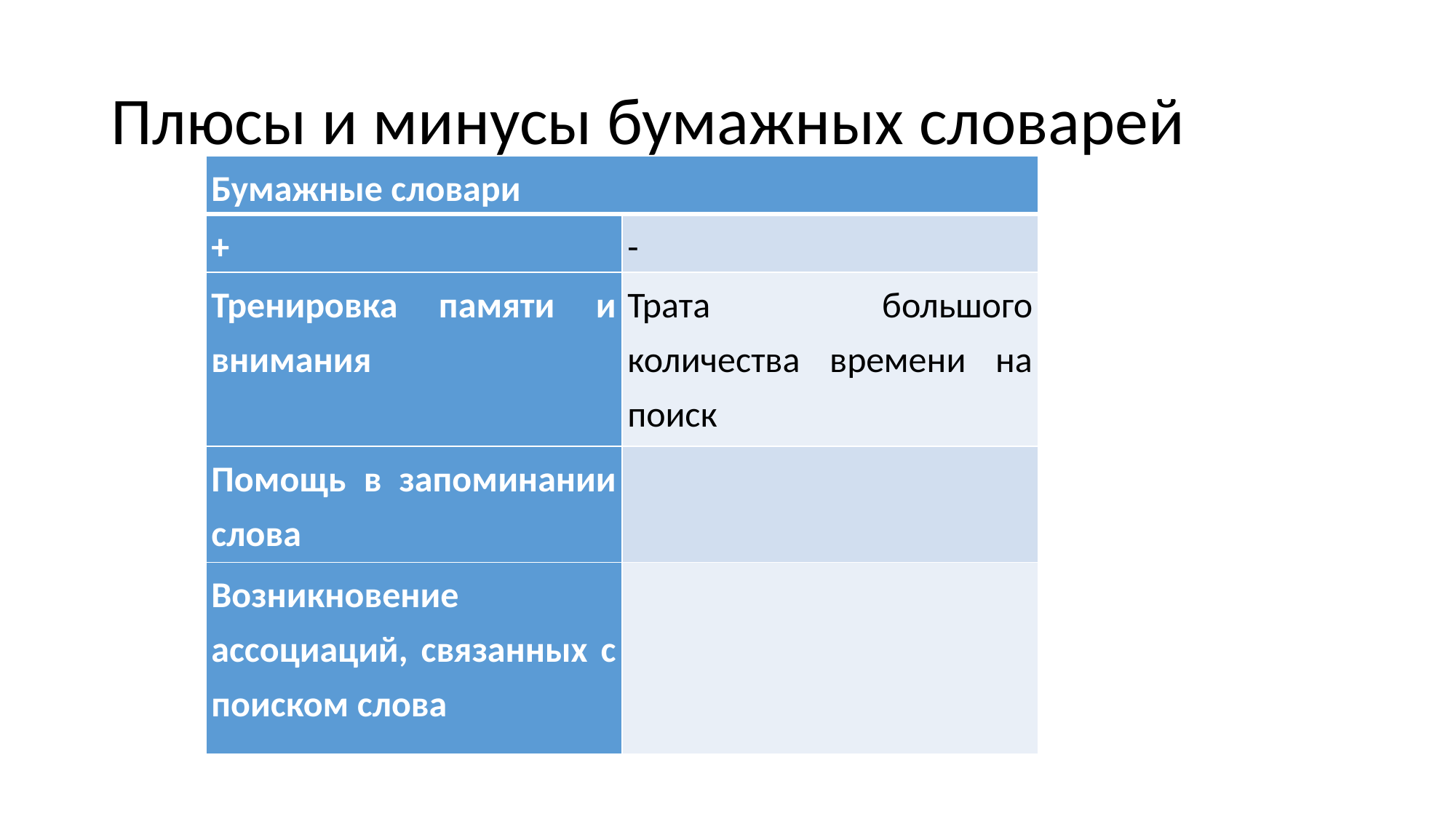

# Плюсы и минусы бумажных словарей
| Бумажные словари |  |
| --- | --- |
| + | - |
| Тренировка памяти и внимания | Трата большого количества времени на поиск |
| Помощь в запоминании слова |  |
| Возникновение ассоциаций, связанных с поиском слова |  |